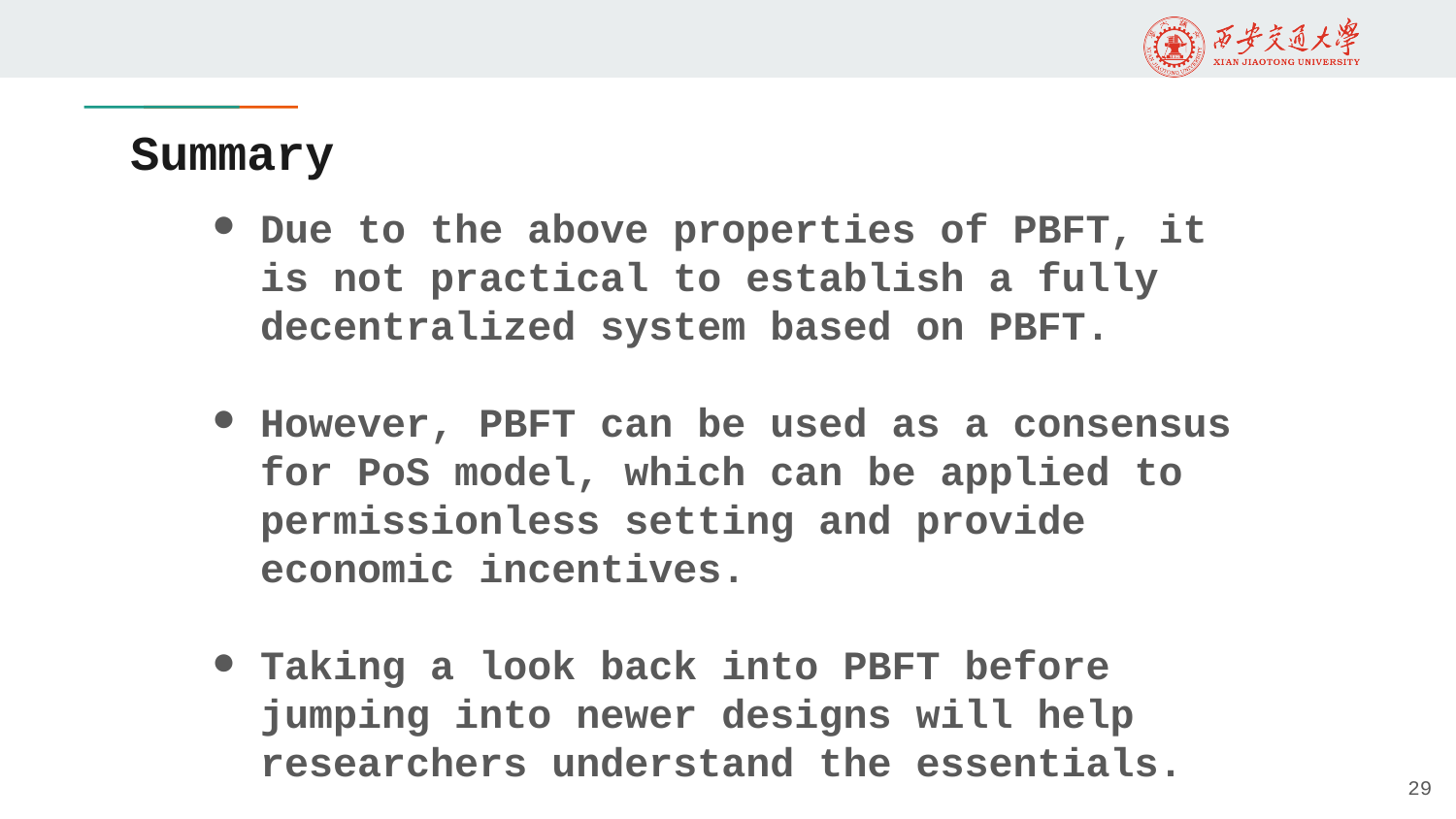

# Summary
Due to the above properties of PBFT, it is not practical to establish a fully decentralized system based on PBFT.

However, PBFT can be used as a consensus for PoS model, which can be applied to permissionless setting and provide economic incentives.

Taking a look back into PBFT before jumping into newer designs will help researchers understand the essentials.
29